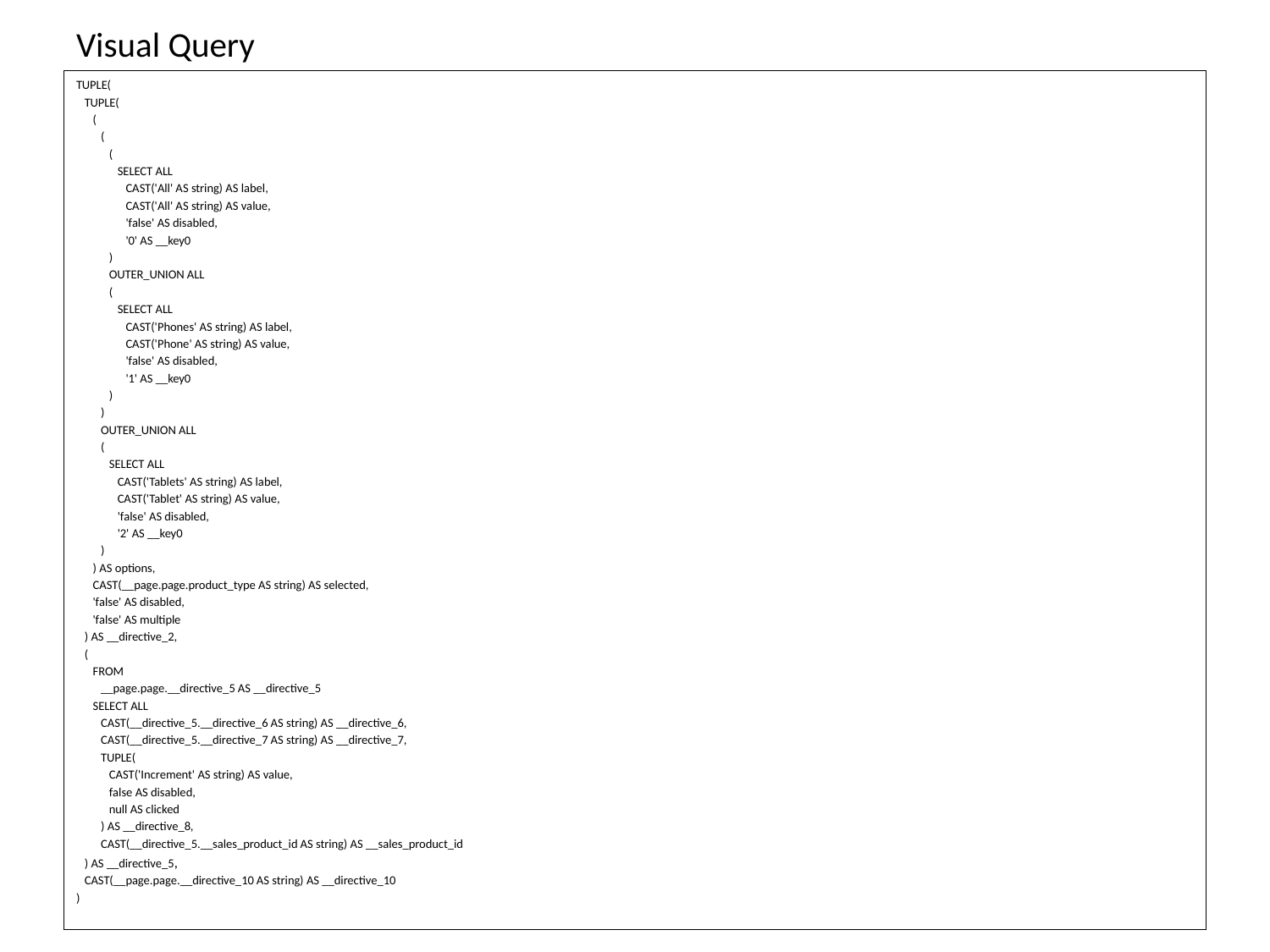

# Visual Query
TUPLE(
   TUPLE(
      (
         (
            (
               SELECT ALL
                  CAST('All' AS string) AS label,
                  CAST('All' AS string) AS value,
                  'false' AS disabled,
                  '0' AS __key0
            )
            OUTER_UNION ALL
            (
               SELECT ALL
                  CAST('Phones' AS string) AS label,
                  CAST('Phone' AS string) AS value,
                  'false' AS disabled,
                  '1' AS __key0
            )
         )
         OUTER_UNION ALL
         (
            SELECT ALL
               CAST('Tablets' AS string) AS label,
               CAST('Tablet' AS string) AS value,
               'false' AS disabled,
               '2' AS __key0
         )
      ) AS options,
      CAST(__page.page.product_type AS string) AS selected,
      'false' AS disabled,
      'false' AS multiple
   ) AS __directive_2,
   (
      FROM
         __page.page.__directive_5 AS __directive_5
      SELECT ALL
         CAST(__directive_5.__directive_6 AS string) AS __directive_6,
         CAST(__directive_5.__directive_7 AS string) AS __directive_7,
         TUPLE(
            CAST('Increment' AS string) AS value,
            false AS disabled,
            null AS clicked
         ) AS __directive_8,
         CAST(__directive_5.__sales_product_id AS string) AS __sales_product_id
   ) AS __directive_5,
   CAST(__page.page.__directive_10 AS string) AS __directive_10
)